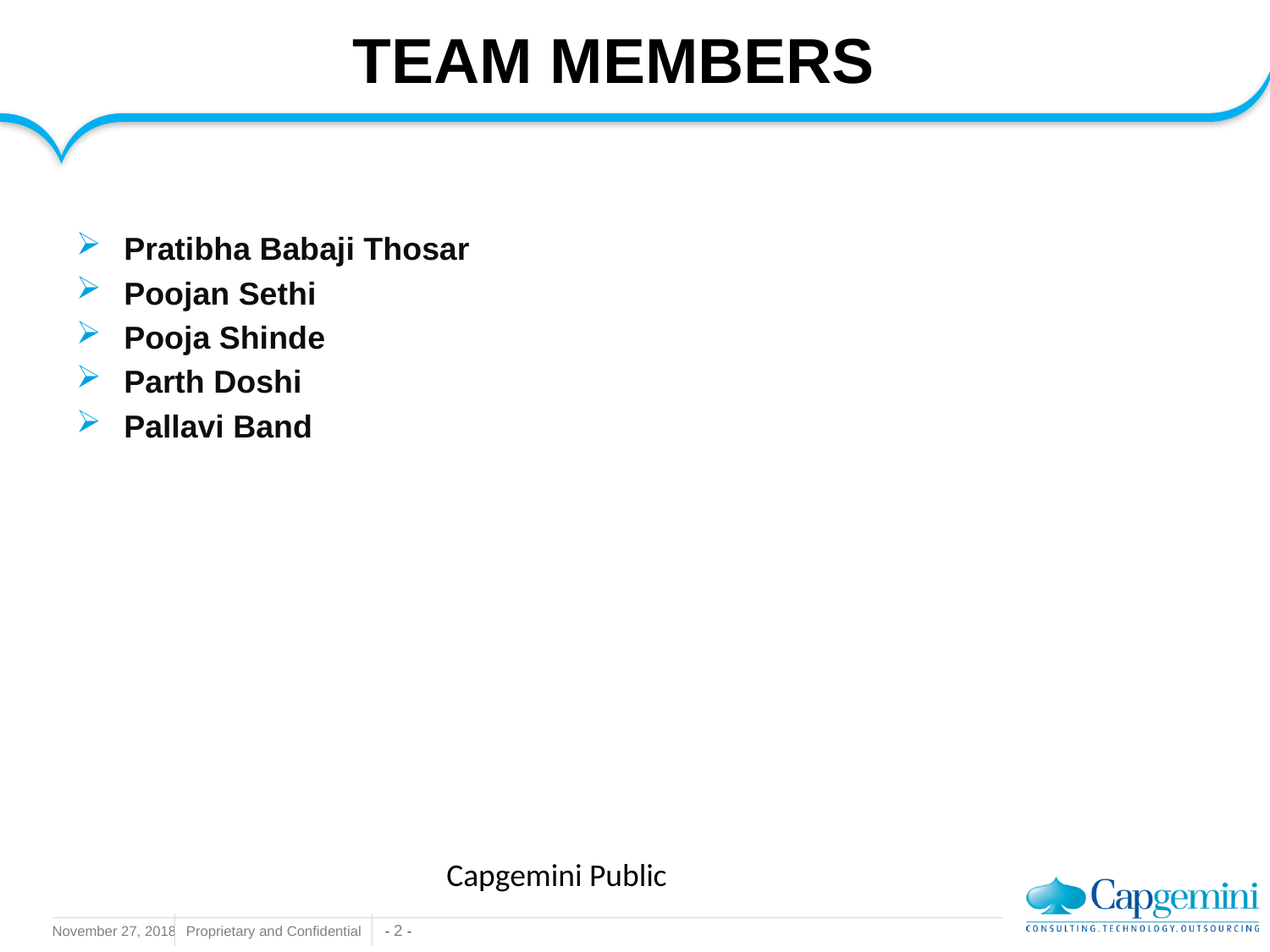

# TEAM MEMBERS
Pratibha Babaji Thosar
Poojan Sethi
Pooja Shinde
Parth Doshi
Pallavi Band
Capgemini Public